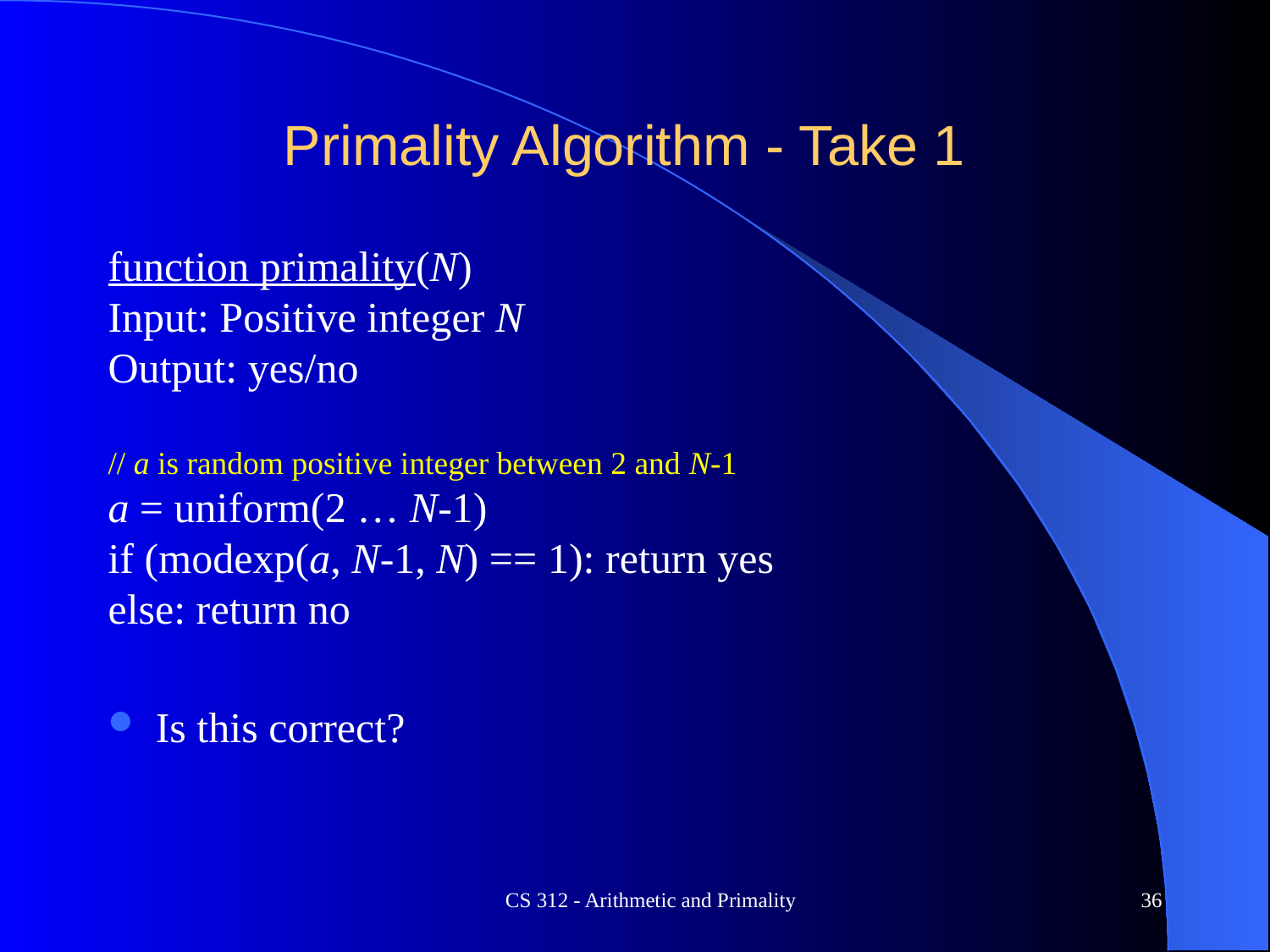

# Primality Algorithm - Take 1
function primality(N)
Input: Positive integer N
Output: yes/no

// a is random positive integer between 2 and N-1
a = uniform(2 … N-1)
if (modexp(a, N-1, N) == 1): return yes
else: return no

Is this correct?
CS 312 - Arithmetic and Primality
36